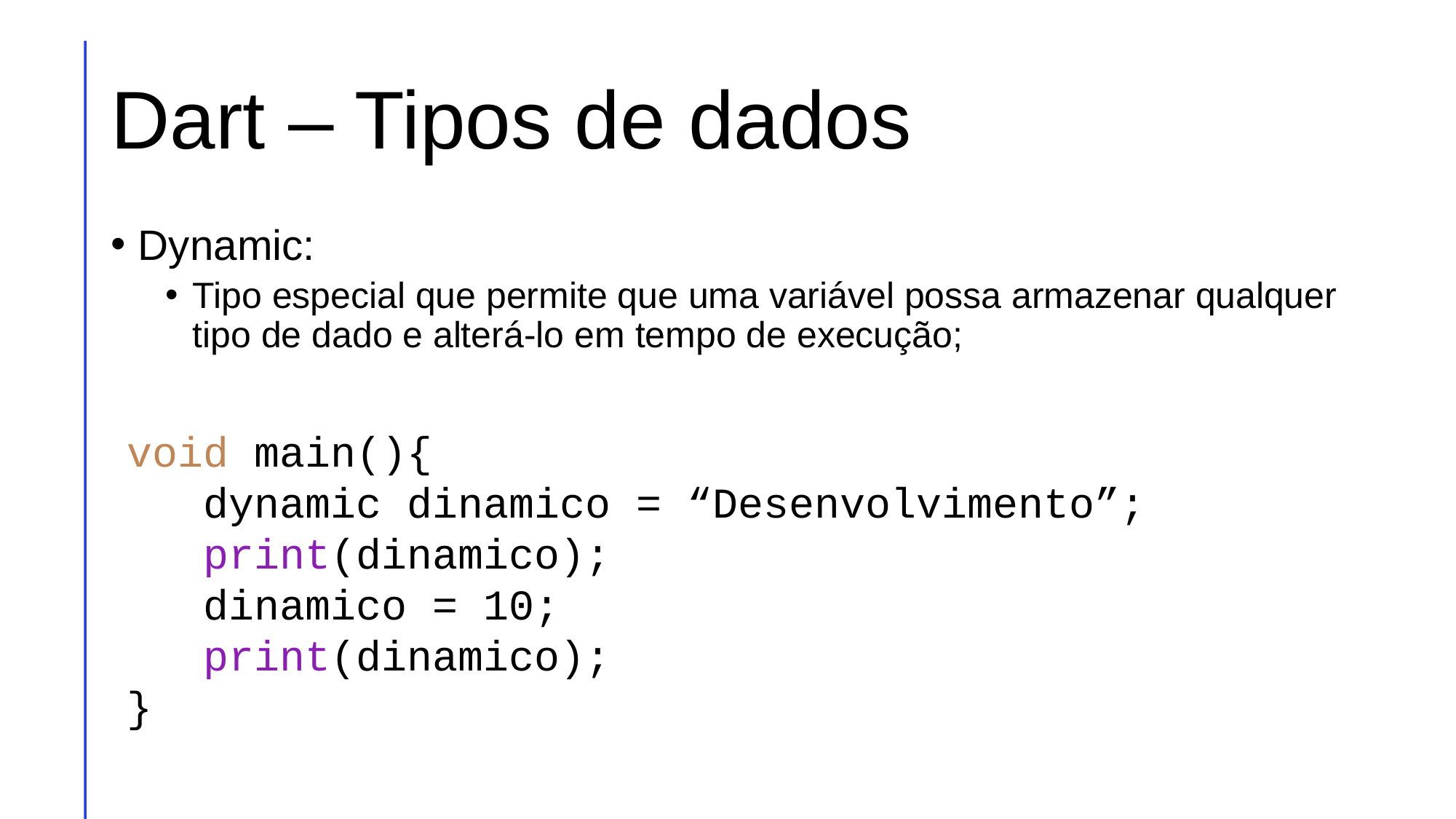

# Dart – Tipos de dados
Dynamic:
Tipo especial que permite que uma variável possa armazenar qualquer tipo de dado e alterá-lo em tempo de execução;
void main(){
   dynamic dinamico = “Desenvolvimento”;
   print(dinamico);
   dinamico = 10;
   print(dinamico);
}